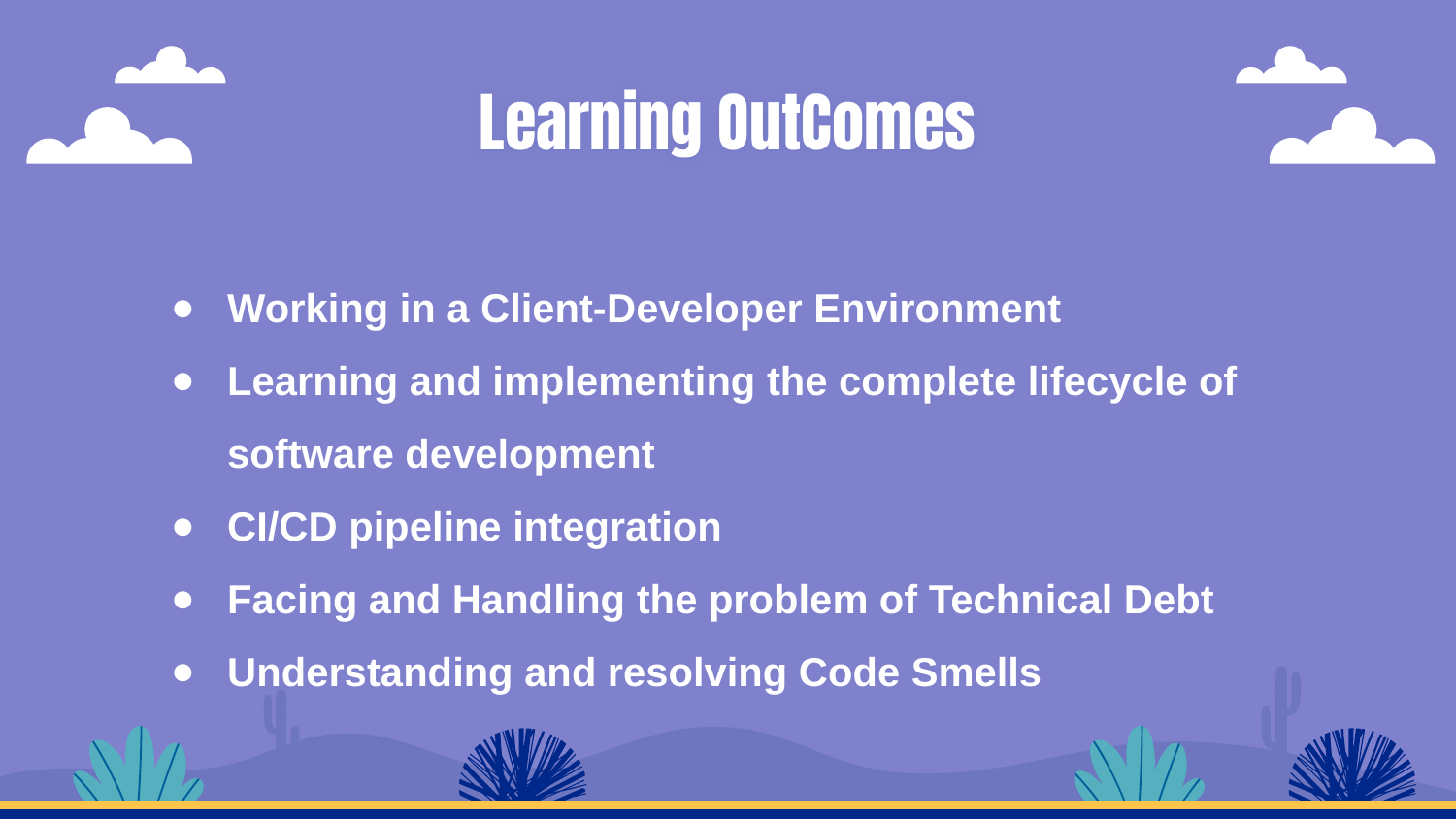

# Learning OutComes
Working in a Client-Developer Environment
Learning and implementing the complete lifecycle of software development
CI/CD pipeline integration
Facing and Handling the problem of Technical Debt
Understanding and resolving Code Smells